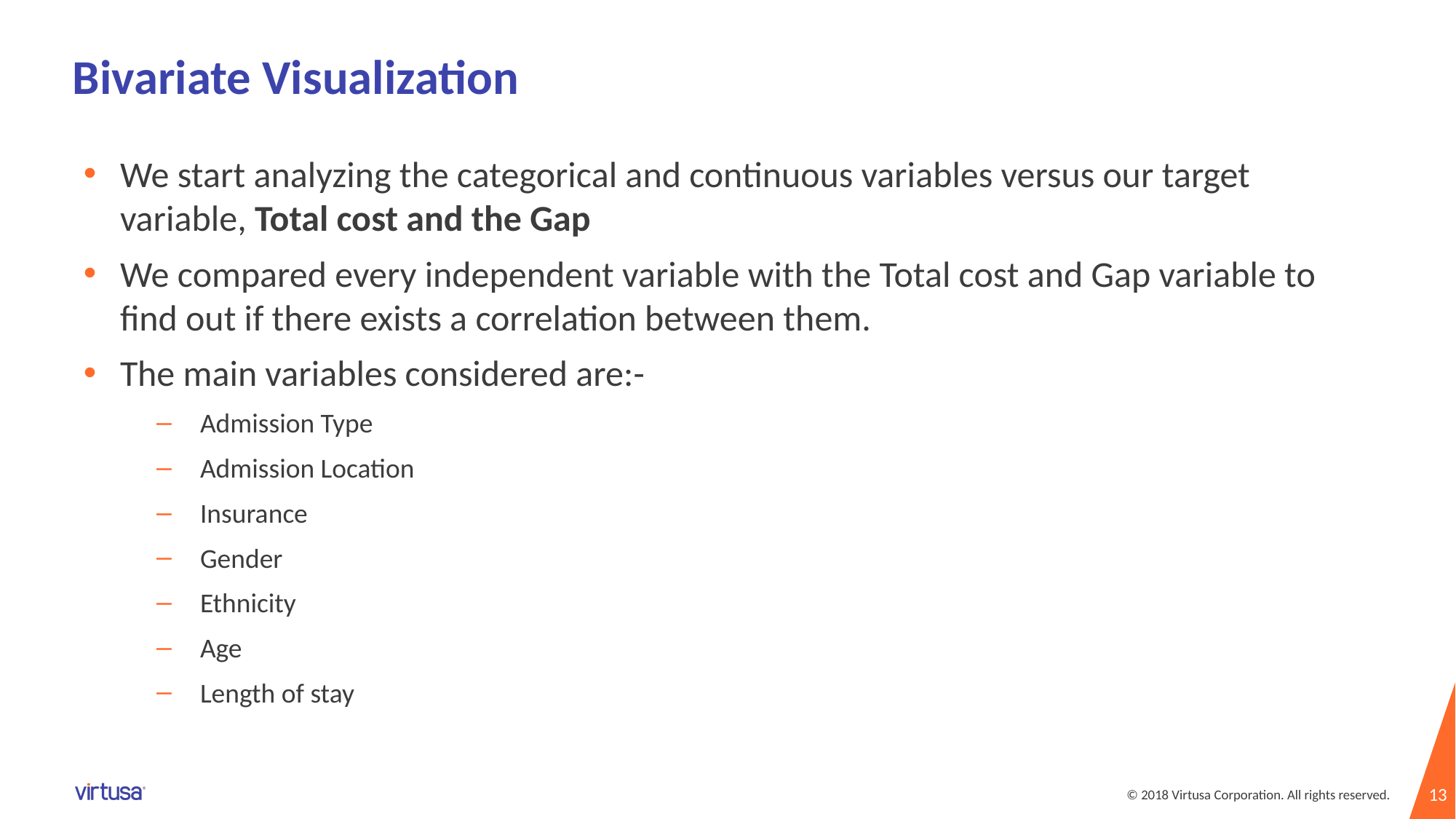

# Bivariate Visualization
We start analyzing the categorical and continuous variables versus our target variable, Total cost and the Gap
We compared every independent variable with the Total cost and Gap variable to find out if there exists a correlation between them.
The main variables considered are:-
Admission Type
Admission Location
Insurance
Gender
Ethnicity
Age
Length of stay